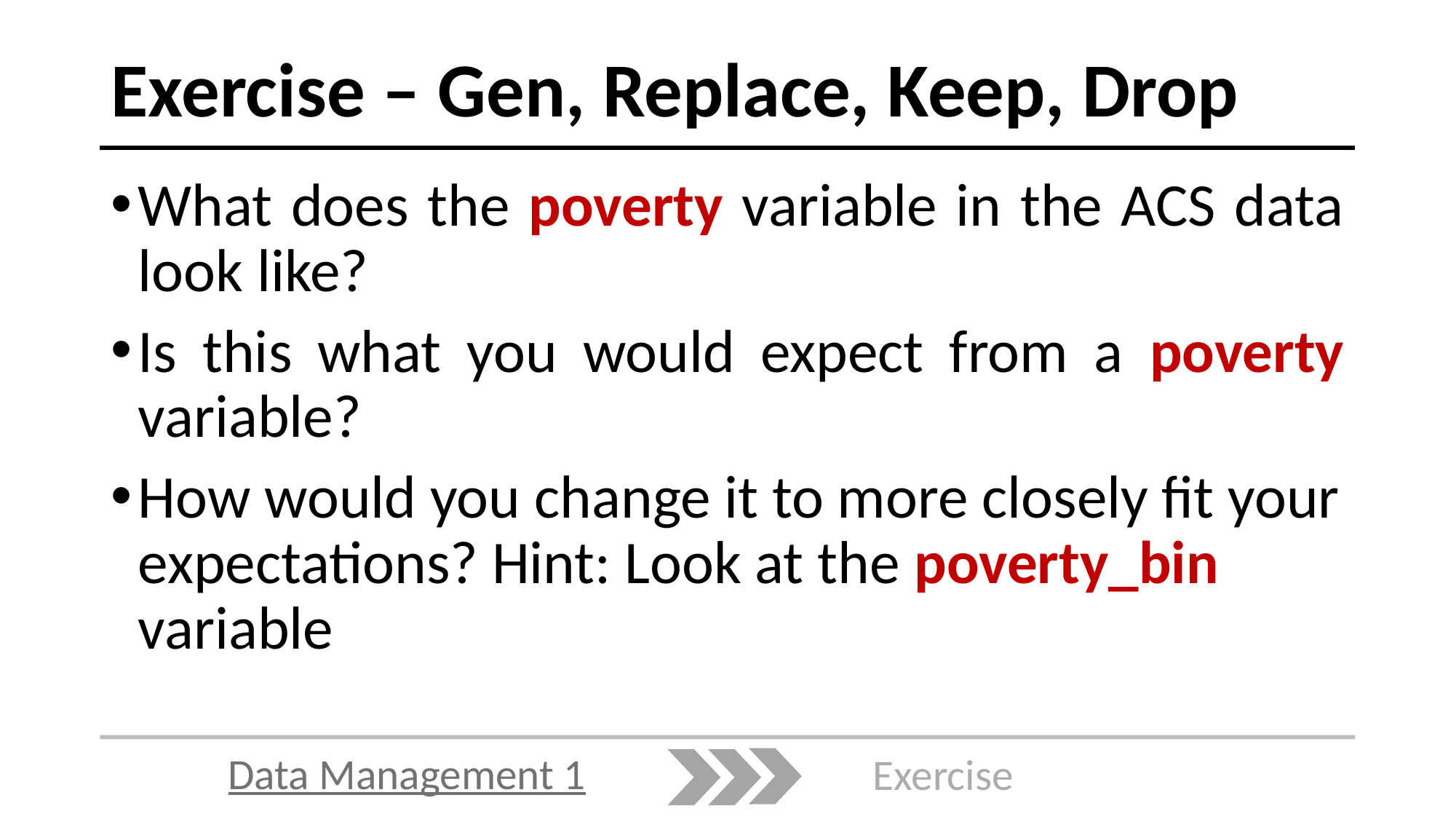

# Exercise – Gen, Replace, Keep, Drop
What does the poverty variable in the ACS data look like?
Is this what you would expect from a poverty variable?
How would you change it to more closely fit your expectations? Hint: Look at the poverty_bin variable
Data Management 1

Exercise